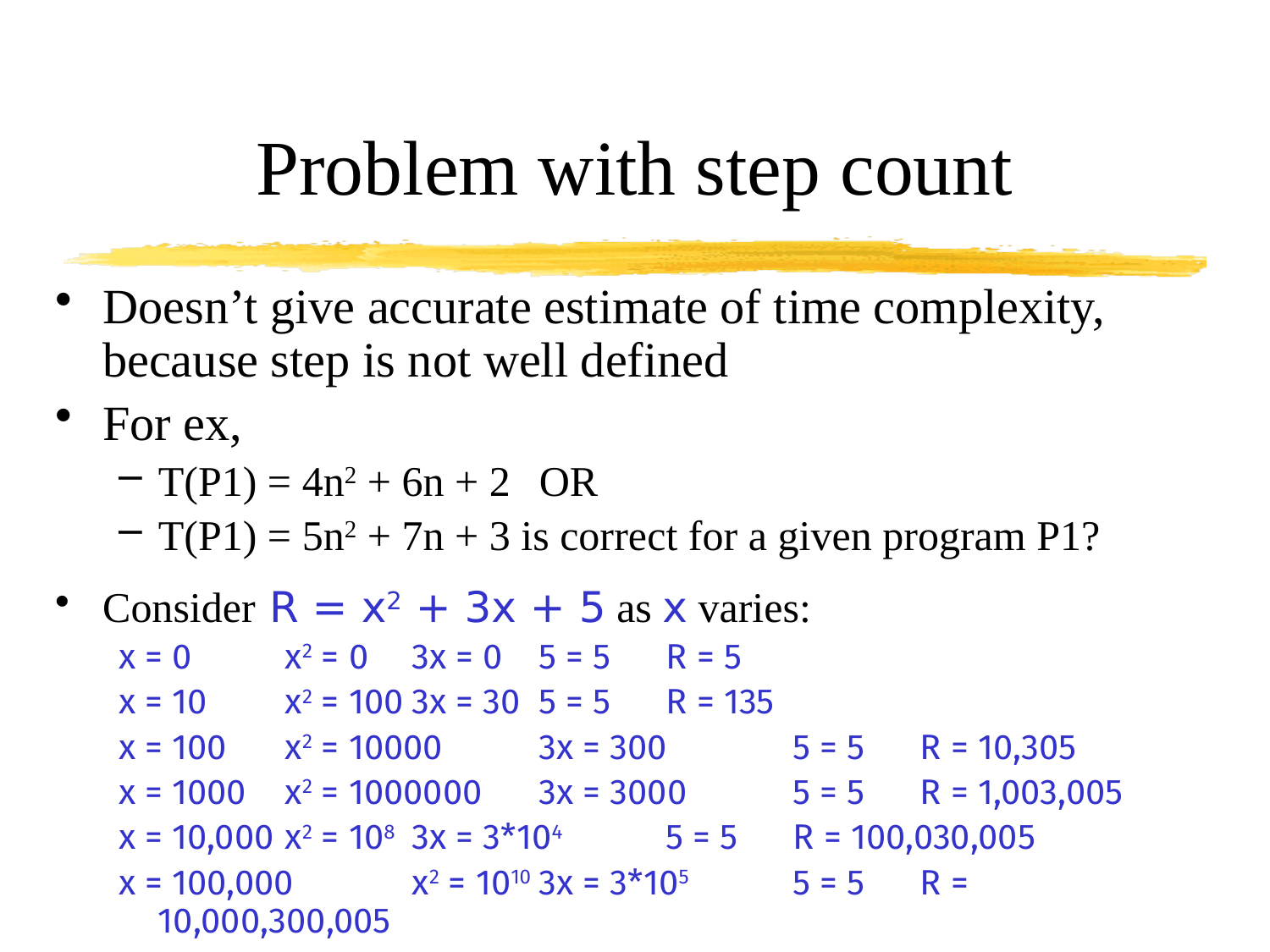

# Problem with step count
Doesn’t give accurate estimate of time complexity, because step is not well defined
For ex,
T(P1) = 4n2 + 6n + 2 	OR
T(P1) = 5n2 + 7n + 3 is correct for a given program P1?

Consider R = x2 + 3x + 5 as x varies:
x = 0	x2 = 0	3x = 0	5 = 5	R = 5
x = 10	x2 = 100	3x = 30	5 = 5	R = 135
x = 100	x2 = 10000	3x = 300	5 = 5	R = 10,305
x = 1000	x2 = 1000000	3x = 3000	5 = 5	R = 1,003,005
x = 10,000	x2 = 108	3x = 3*104	5 = 5	R = 100,030,005
x = 100,000	x2 = 1010	3x = 3*105 	5 = 5	R = 10,000,300,005